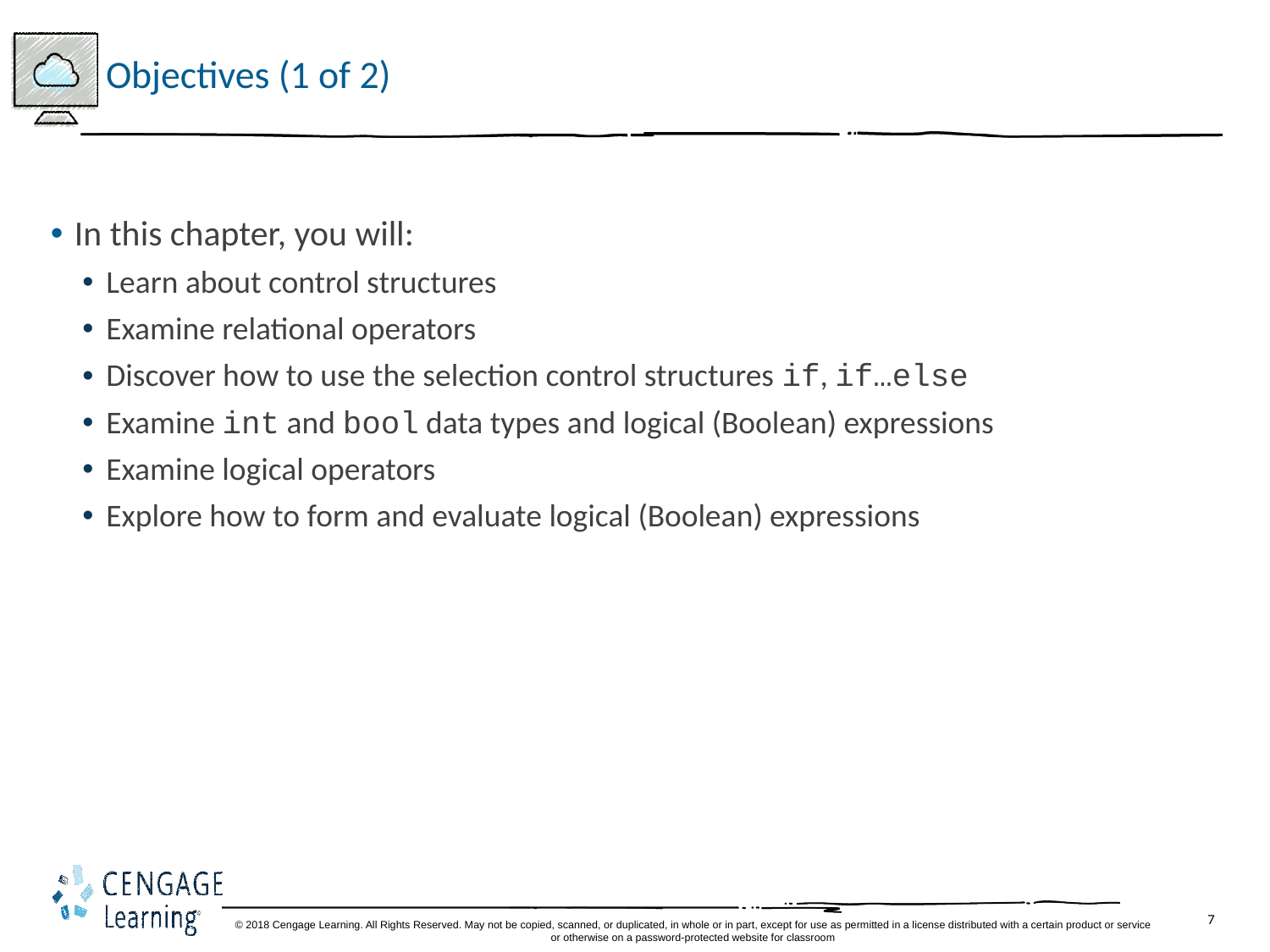

# Objectives (1 of 2)
In this chapter, you will:
Learn about control structures
Examine relational operators
Discover how to use the selection control structures if, if…else
Examine int and bool data types and logical (Boolean) expressions
Examine logical operators
Explore how to form and evaluate logical (Boolean) expressions